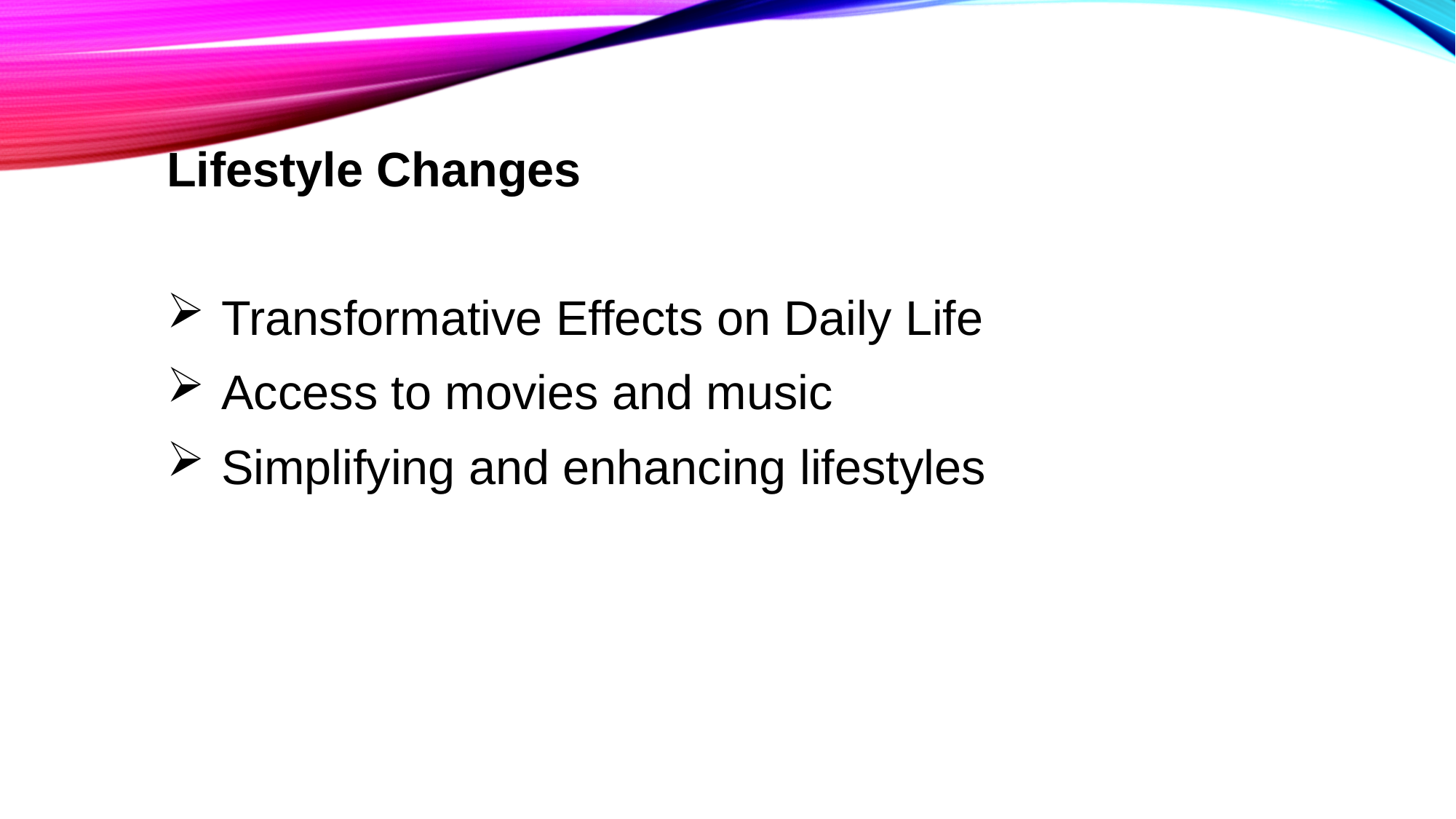

Lifestyle Changes

Transformative Effects on Daily Life
Access to movies and music
Simplifying and enhancing lifestyles